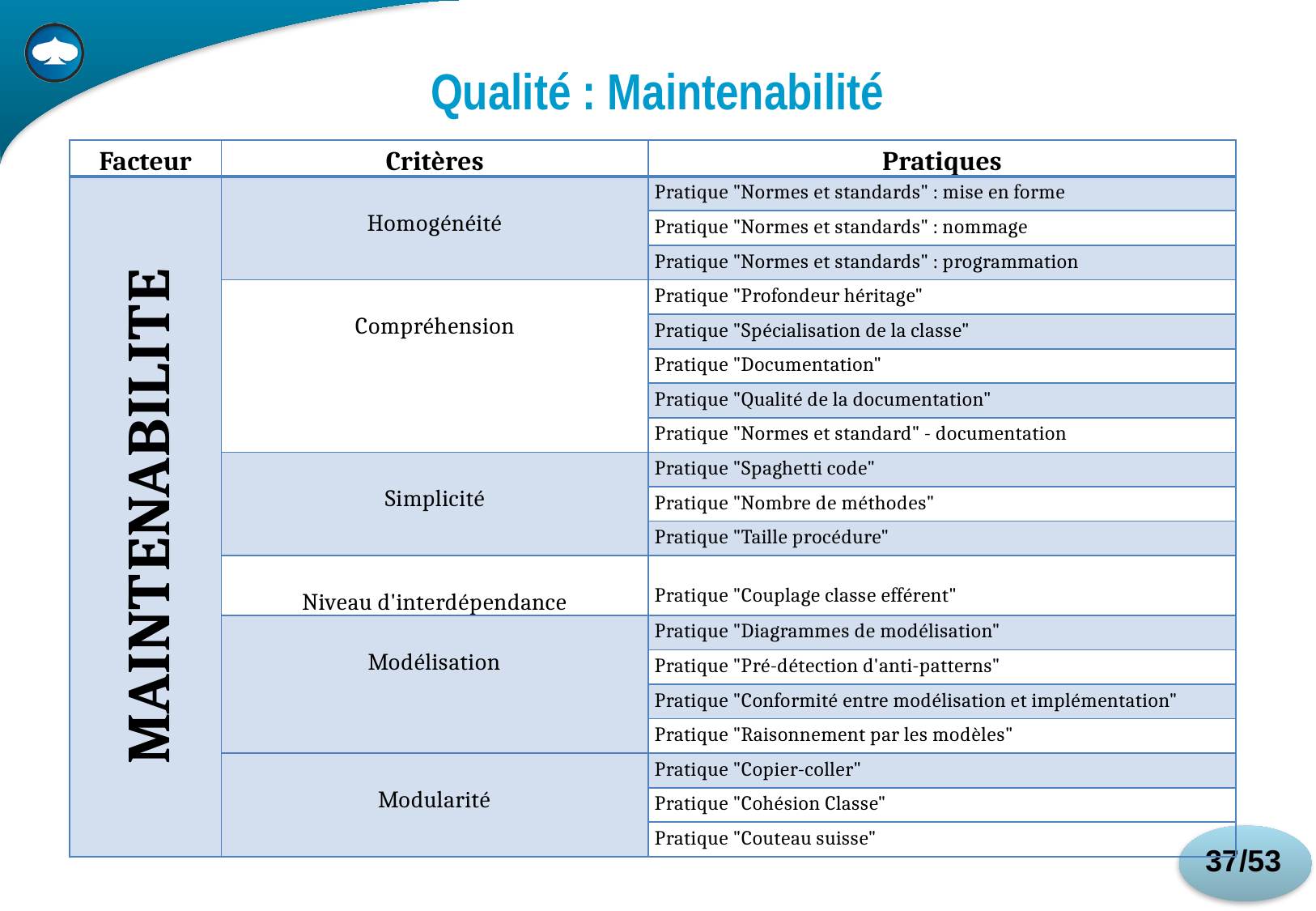

# Qualité : Maintenabilité
| Facteur | Critères | Pratiques |
| --- | --- | --- |
| MAINTENABILITE | Homogénéité | Pratique "Normes et standards" : mise en forme |
|  |  | Pratique "Normes et standards" : nommage |
|  |  | Pratique "Normes et standards" : programmation |
|  | Compréhension | Pratique "Profondeur héritage" |
|  |  | Pratique "Spécialisation de la classe" |
|  |  | Pratique "Documentation" |
|  |  | Pratique "Qualité de la documentation" |
|  |  | Pratique "Normes et standard" - documentation |
|  | Simplicité | Pratique "Spaghetti code" |
|  |  | Pratique "Nombre de méthodes" |
|  |  | Pratique "Taille procédure" |
|  | Niveau d'interdépendance | Pratique "Couplage classe efférent" |
|  | Modélisation | Pratique "Diagrammes de modélisation" |
|  |  | Pratique "Pré-détection d'anti-patterns" |
|  |  | Pratique "Conformité entre modélisation et implémentation" |
|  |  | Pratique "Raisonnement par les modèles" |
|  | Modularité | Pratique "Copier-coller" |
|  |  | Pratique "Cohésion Classe" |
|  |  | Pratique "Couteau suisse" |